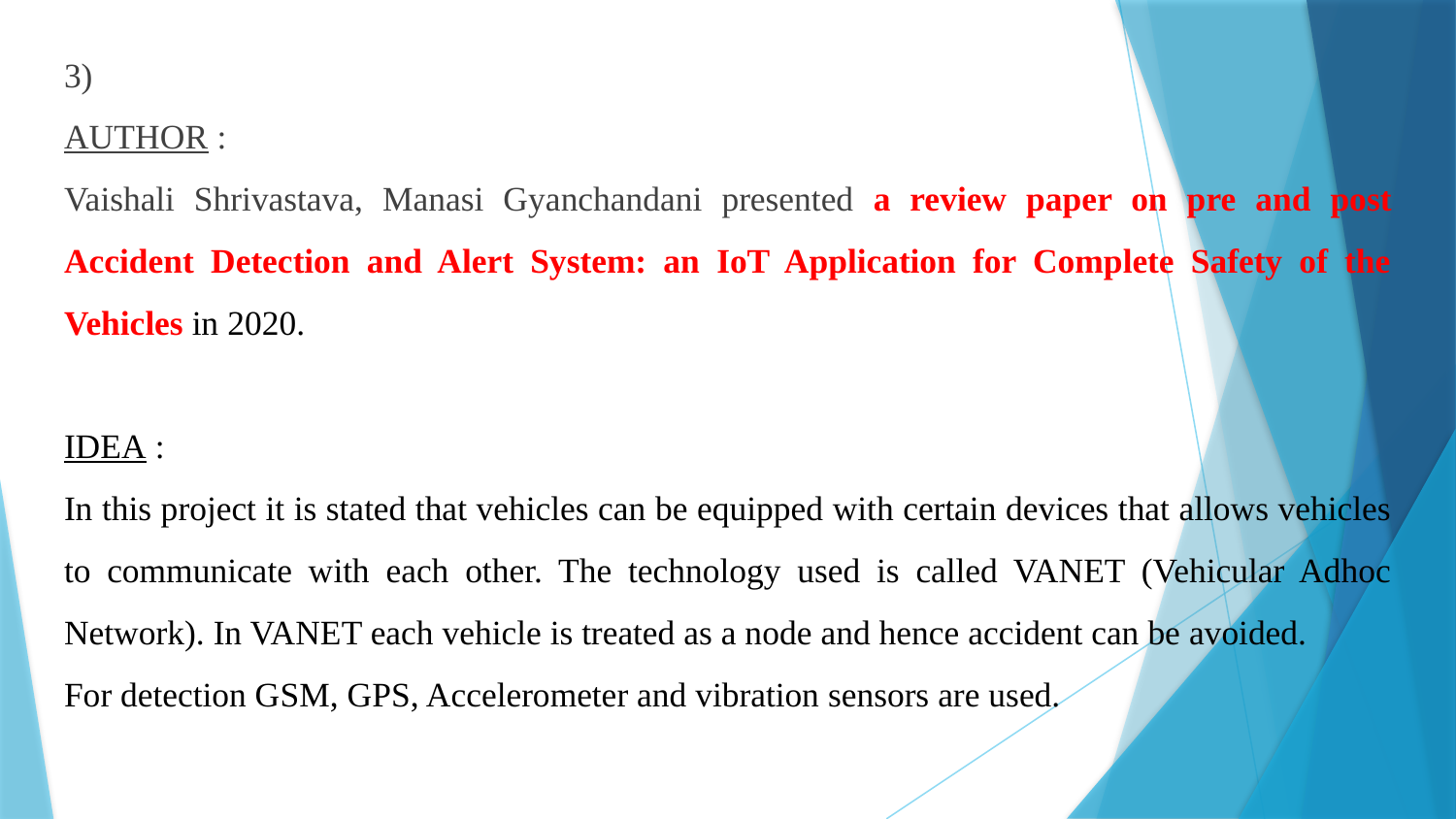

3)
AUTHOR :
Vaishali Shrivastava, Manasi Gyanchandani presented a review paper on pre and post Accident Detection and Alert System: an IoT Application for Complete Safety of the Vehicles in 2020.

IDEA :
In this project it is stated that vehicles can be equipped with certain devices that allows vehicles to communicate with each other. The technology used is called VANET (Vehicular Adhoc Network). In VANET each vehicle is treated as a node and hence accident can be avoided.
For detection GSM, GPS, Accelerometer and vibration sensors are used.